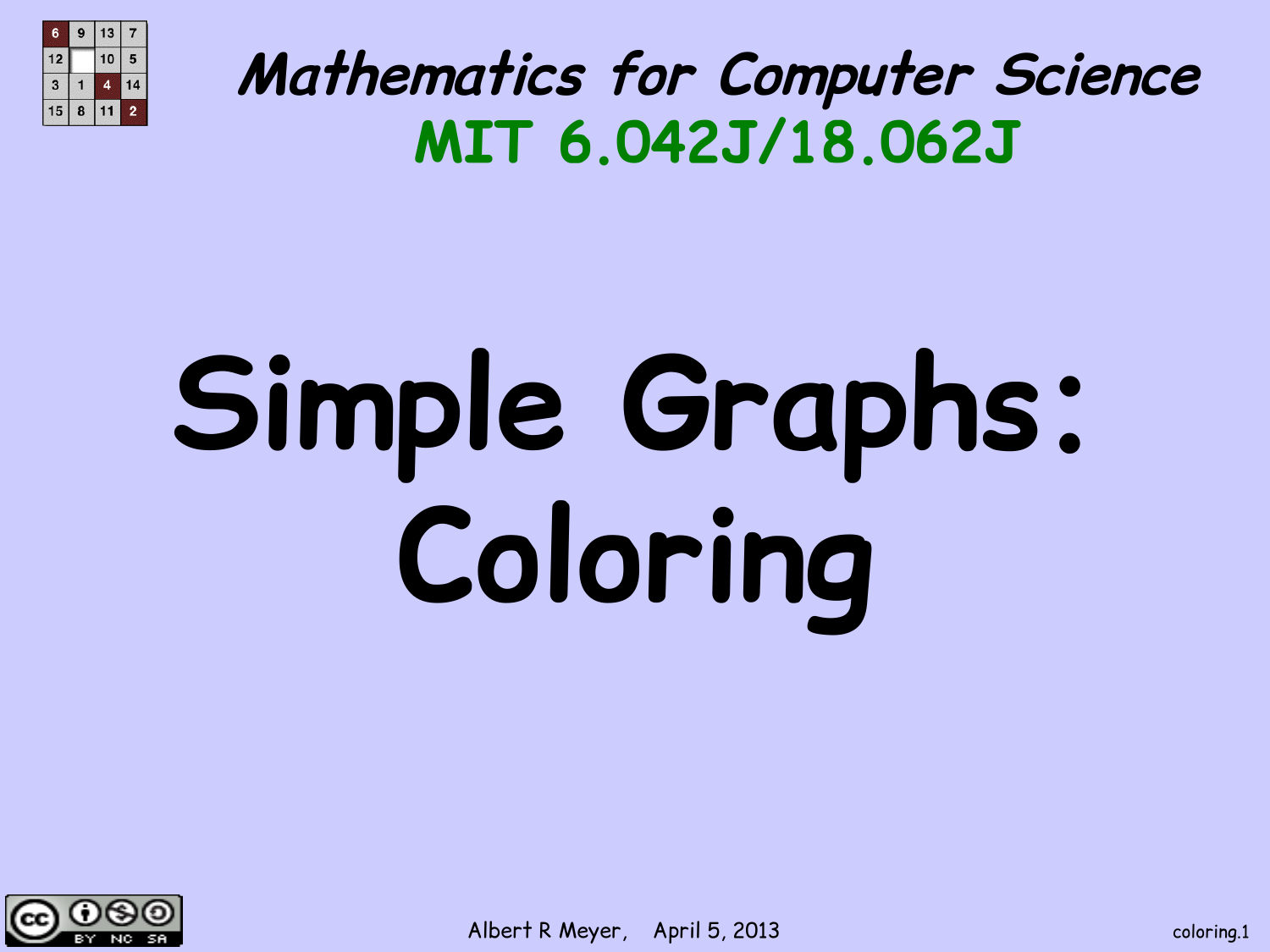

Mathematics for Computer Science
MIT 6.042J/18.062J
Simple Graphs:
Coloring
coloring.1